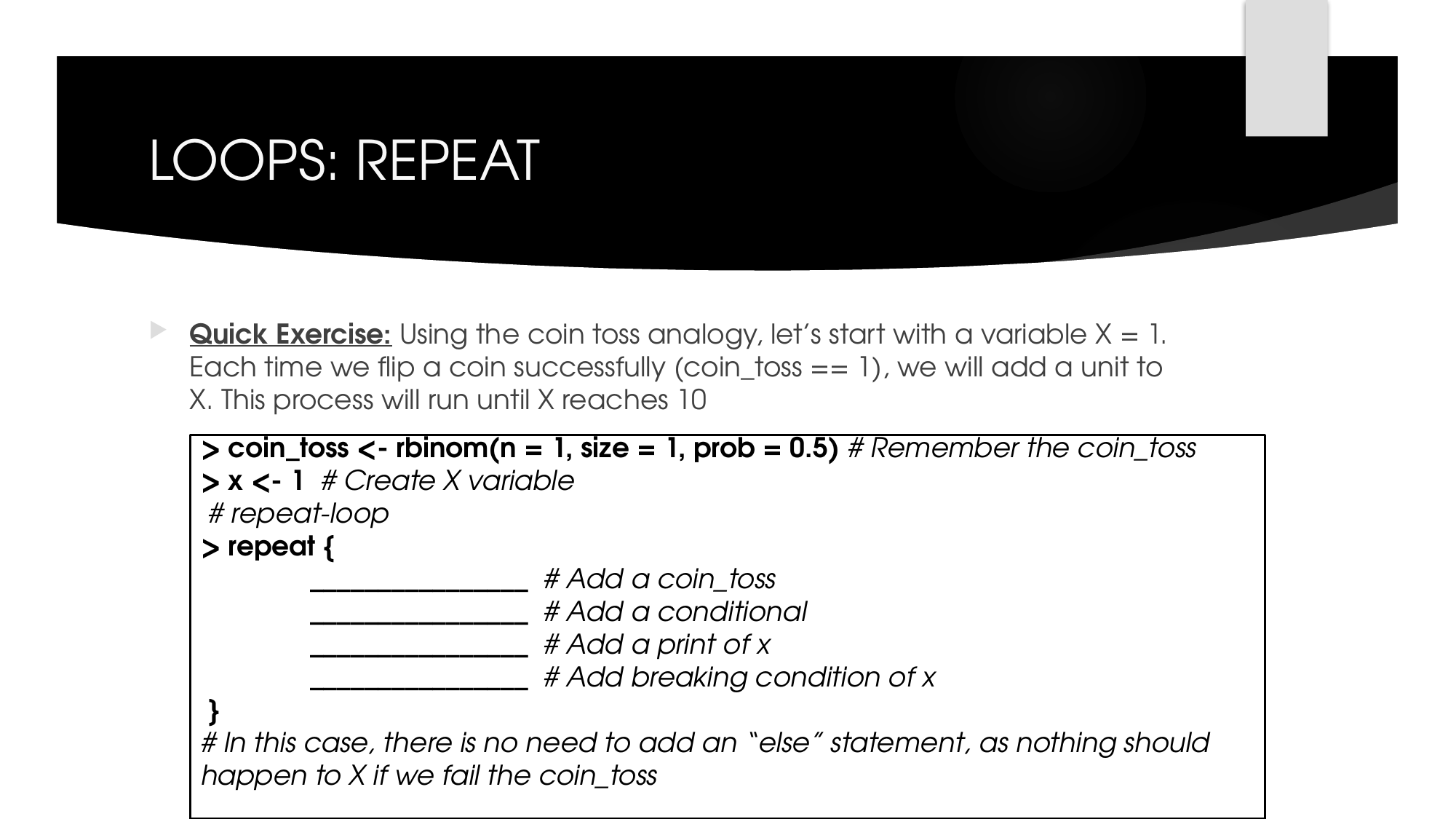

# LOOPS: REPEAT
Quick Exercise: Using the coin toss analogy, let’s start with a variable X = 1. Each time we flip a coin successfully (coin_toss == 1), we will add a unit to X. This process will run until X reaches 10
> coin_toss <- rbinom(n = 1, size = 1, prob = 0.5) # Remember the coin_toss
> x <- 1  # Create X variable
 # repeat-loop
> repeat {
	________________  # Add a coin_toss
	________________  # Add a conditional
	________________  # Add a print of x
	________________  # Add breaking condition of x
 }
# In this case, there is no need to add an “else” statement, as nothing should happen to X if we fail the coin_toss